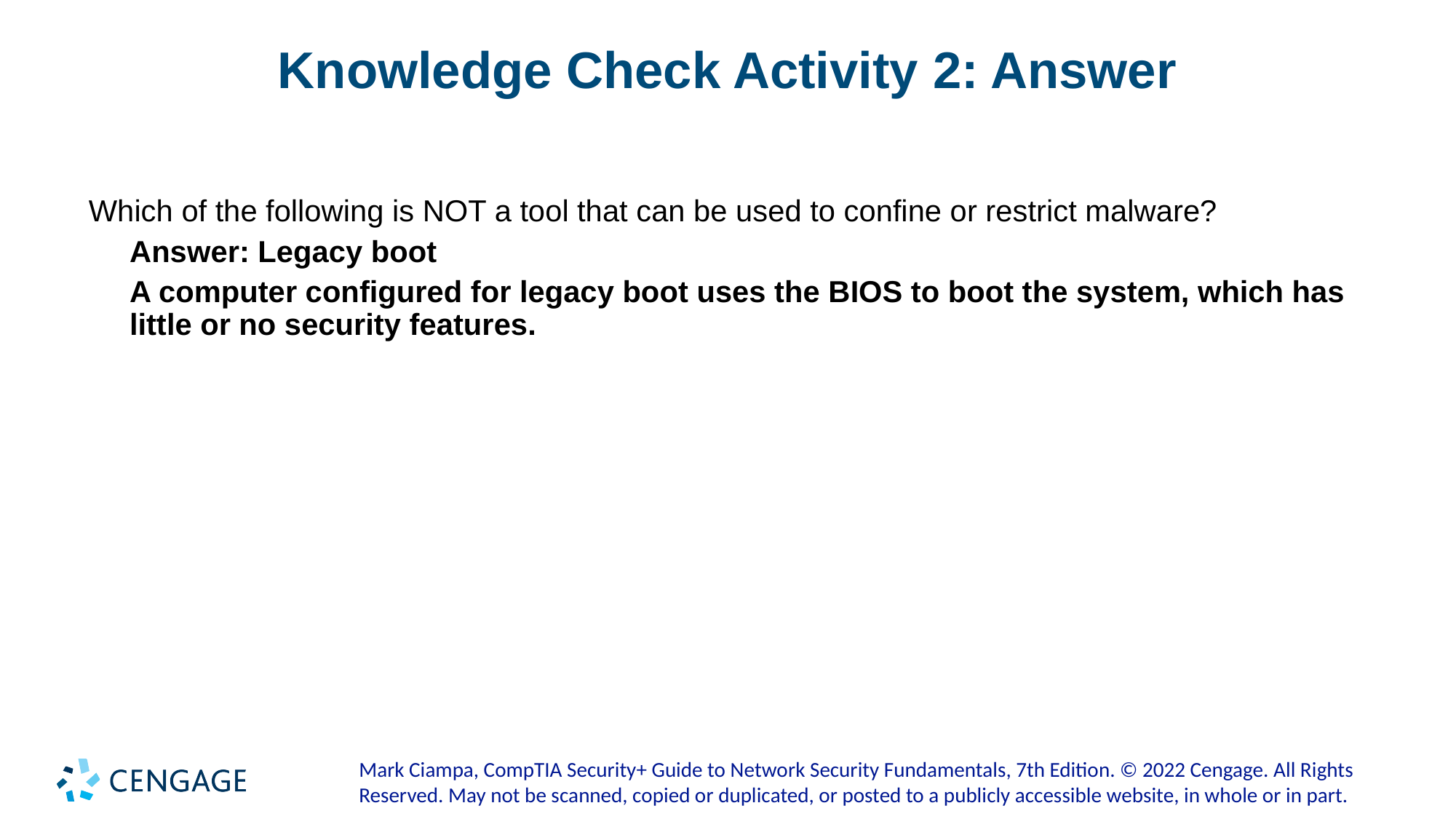

# Knowledge Check Activity 2: Answer
Which of the following is NOT a tool that can be used to confine or restrict malware?
Answer: Legacy boot
A computer configured for legacy boot uses the BIOS to boot the system, which has little or no security features.